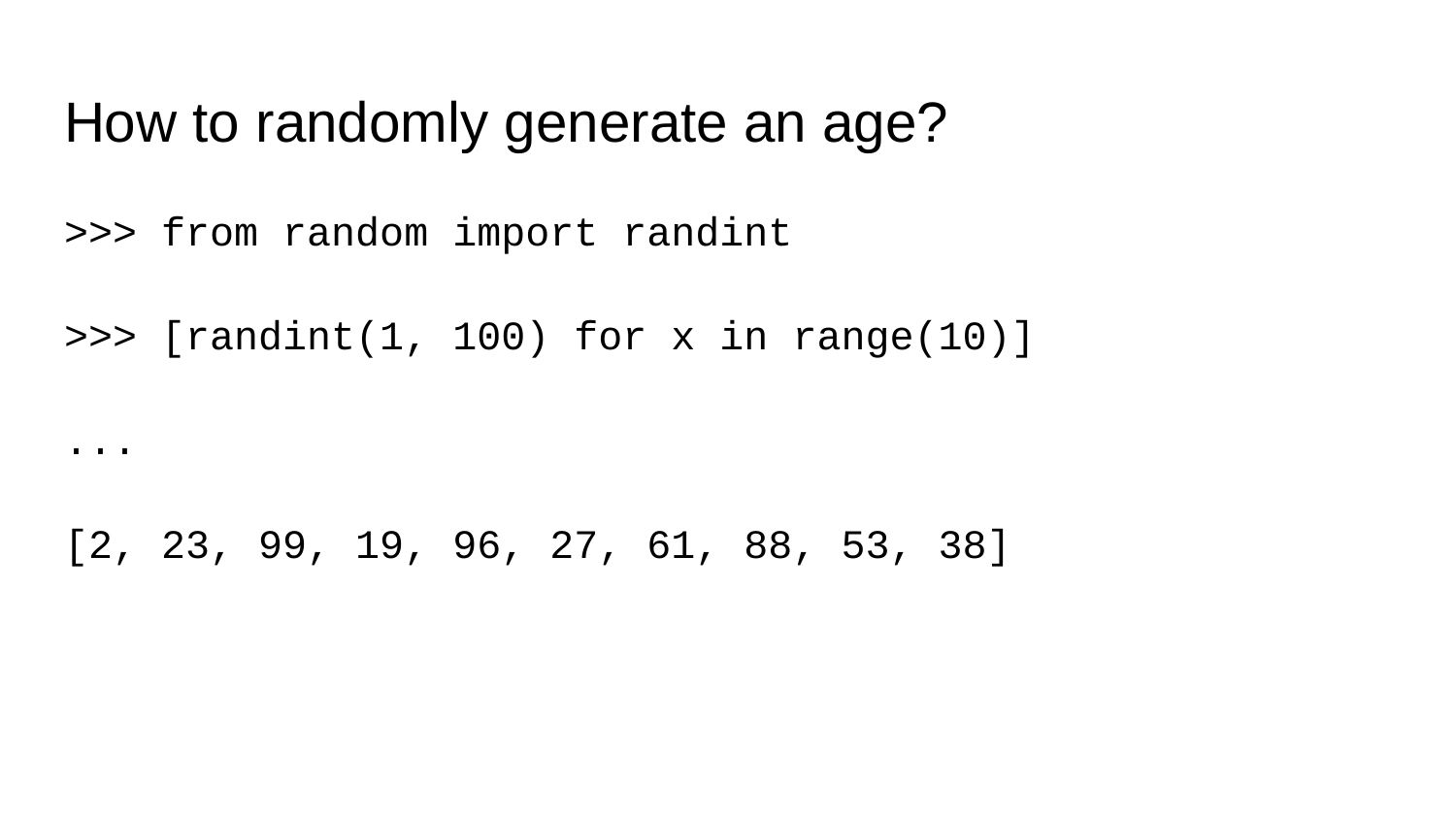

# How to randomly generate an age?
>>> from random import randint
>>> [randint(1, 100) for x in range(10)]
...
[2, 23, 99, 19, 96, 27, 61, 88, 53, 38]